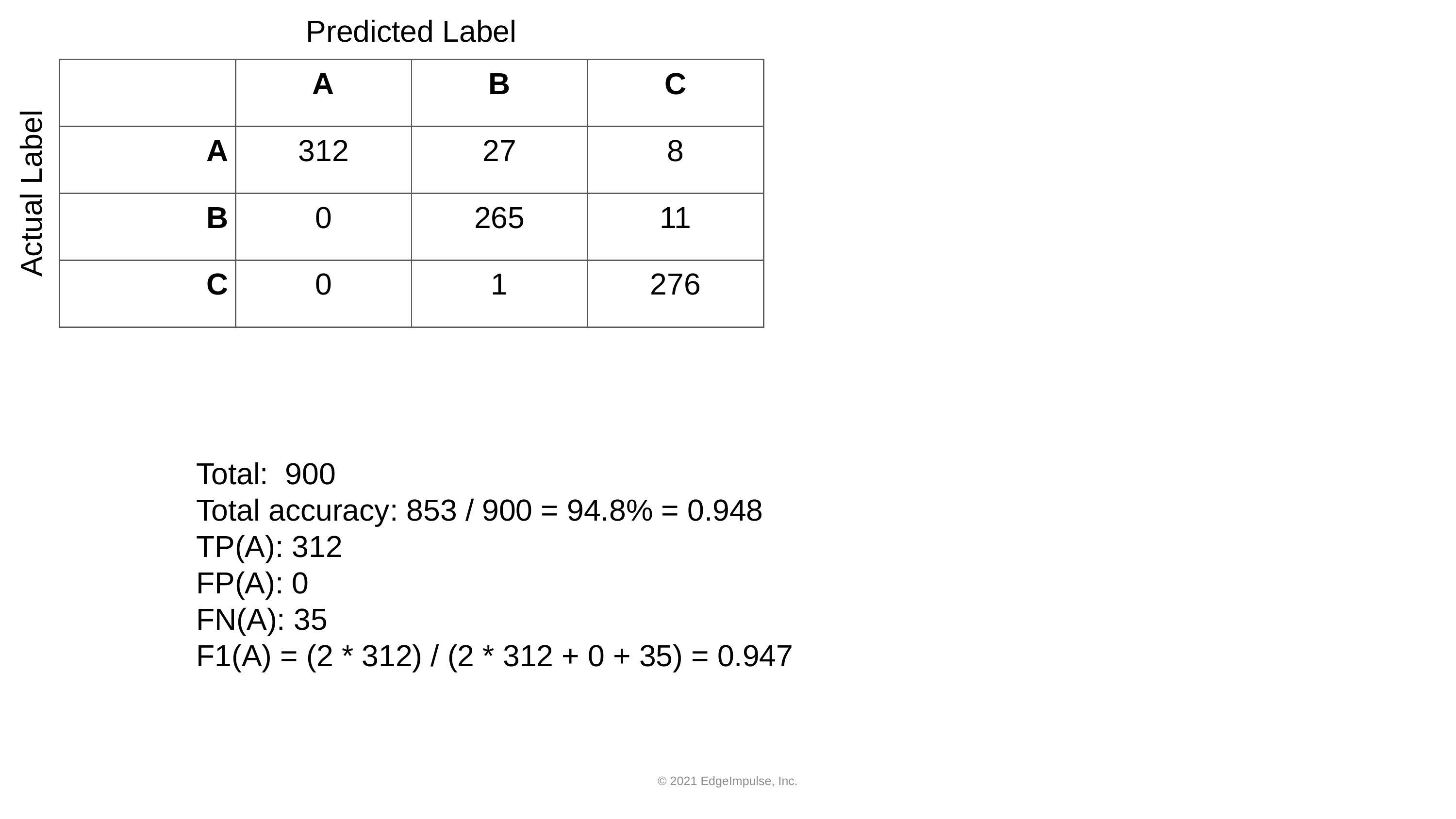

Predicted Label
|  | A | B | C |
| --- | --- | --- | --- |
| A | 312 | 27 | 8 |
| B | 0 | 265 | 11 |
| C | 0 | 1 | 276 |
Actual Label
Total:  900
Total accuracy: 853 / 900 = 94.8% = 0.948
TP(A): 312
FP(A): 0
FN(A): 35
F1(A) = (2 * 312) / (2 * 312 + 0 + 35) = 0.947
© 2021 EdgeImpulse, Inc.